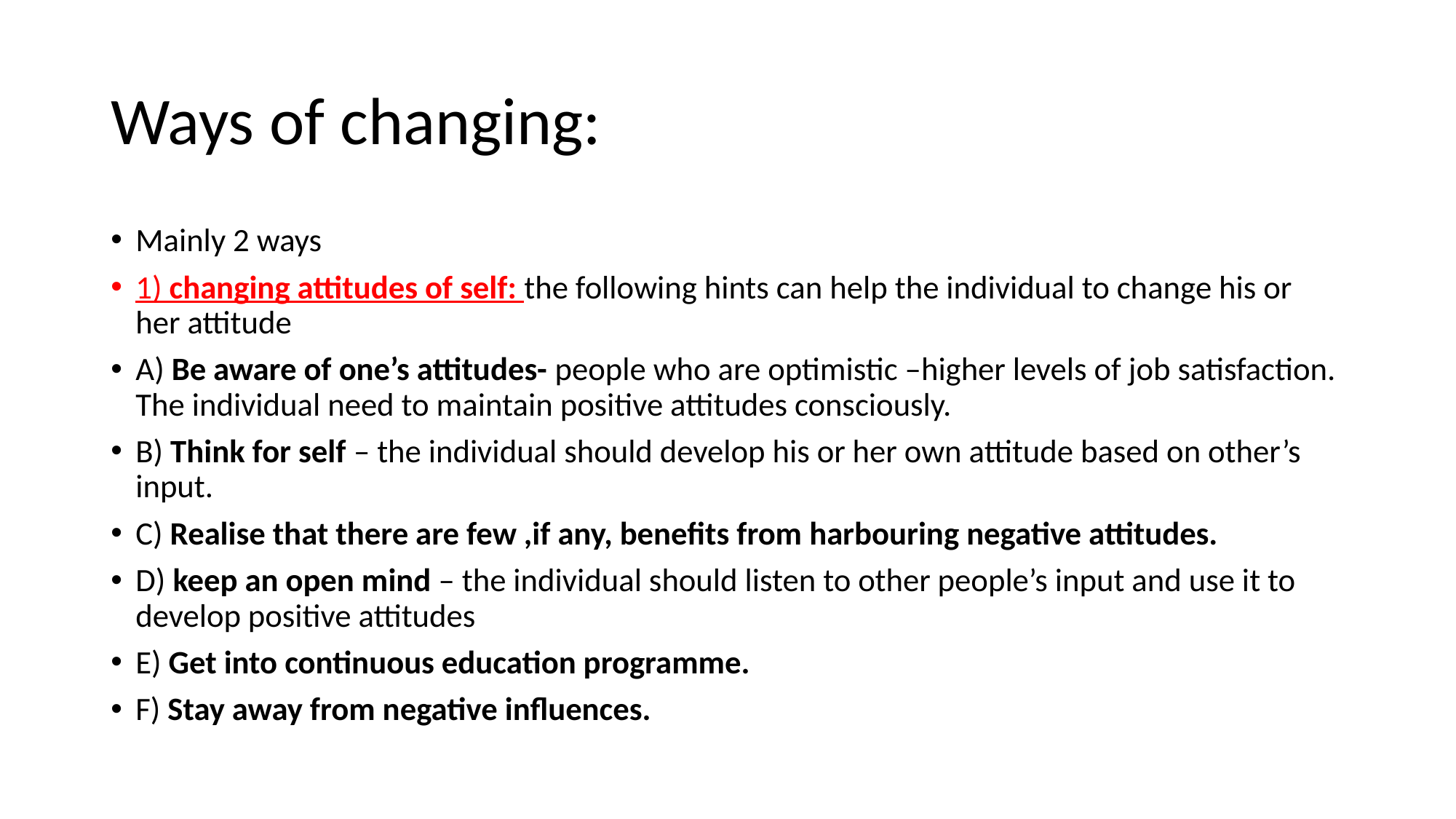

# Ways of changing:
Mainly 2 ways
1) changing attitudes of self: the following hints can help the individual to change his or her attitude
A) Be aware of one’s attitudes- people who are optimistic –higher levels of job satisfaction. The individual need to maintain positive attitudes consciously.
B) Think for self – the individual should develop his or her own attitude based on other’s input.
C) Realise that there are few ,if any, benefits from harbouring negative attitudes.
D) keep an open mind – the individual should listen to other people’s input and use it to develop positive attitudes
E) Get into continuous education programme.
F) Stay away from negative influences.